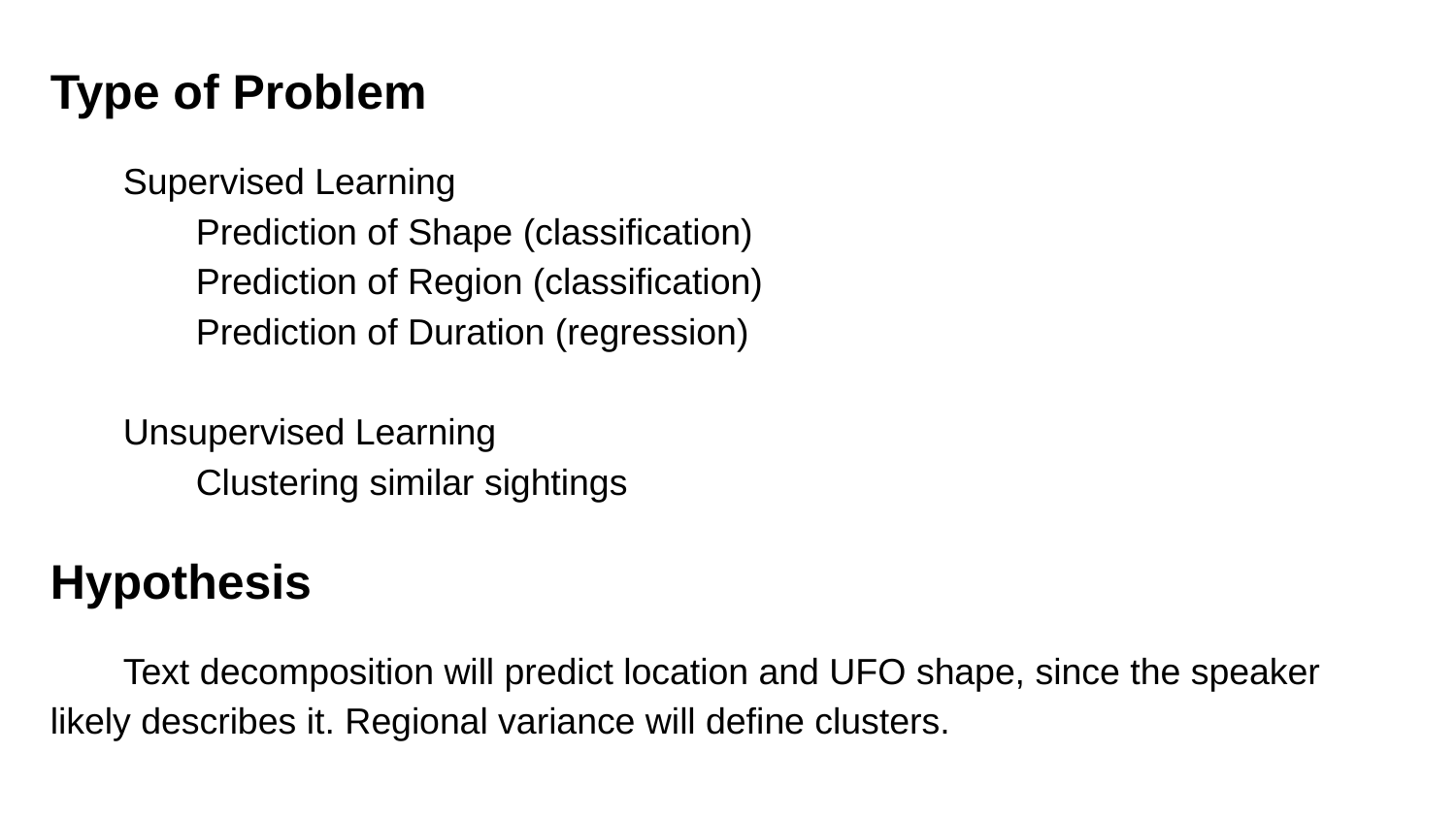

Type of Problem
Supervised Learning
Prediction of Shape (classification)
Prediction of Region (classification)
Prediction of Duration (regression)

Unsupervised Learning
Clustering similar sightings

Hypothesis
Text decomposition will predict location and UFO shape, since the speaker likely describes it. Regional variance will define clusters.